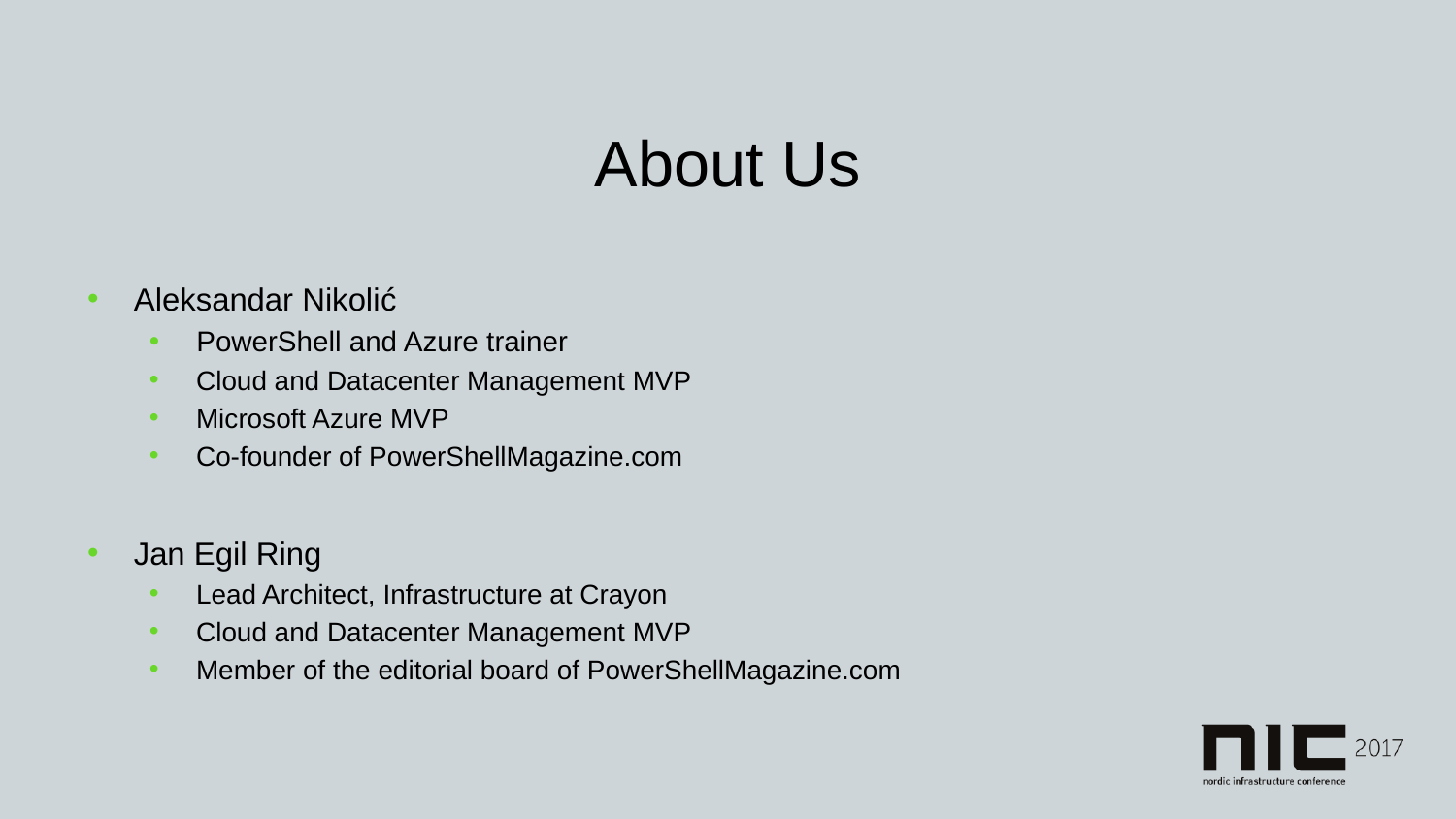

# About Us
Aleksandar Nikolić
 PowerShell and Azure trainer
Cloud and Datacenter Management MVP
Microsoft Azure MVP
Co-founder of PowerShellMagazine.com

Jan Egil Ring
Lead Architect, Infrastructure at Crayon
Cloud and Datacenter Management MVP
Member of the editorial board of PowerShellMagazine.com